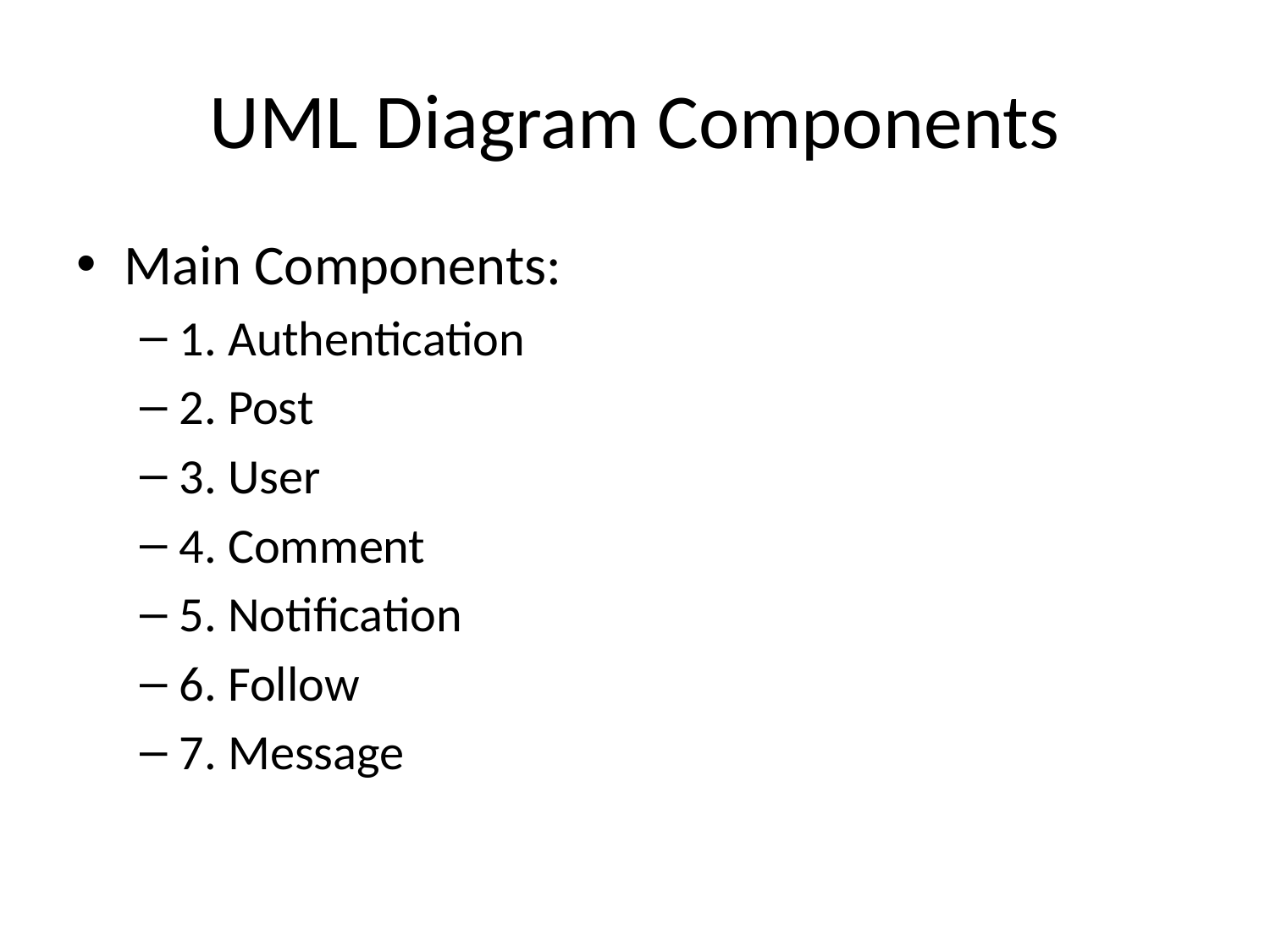

# UML Diagram Components
Main Components:
1. Authentication
2. Post
3. User
4. Comment
5. Notification
6. Follow
7. Message